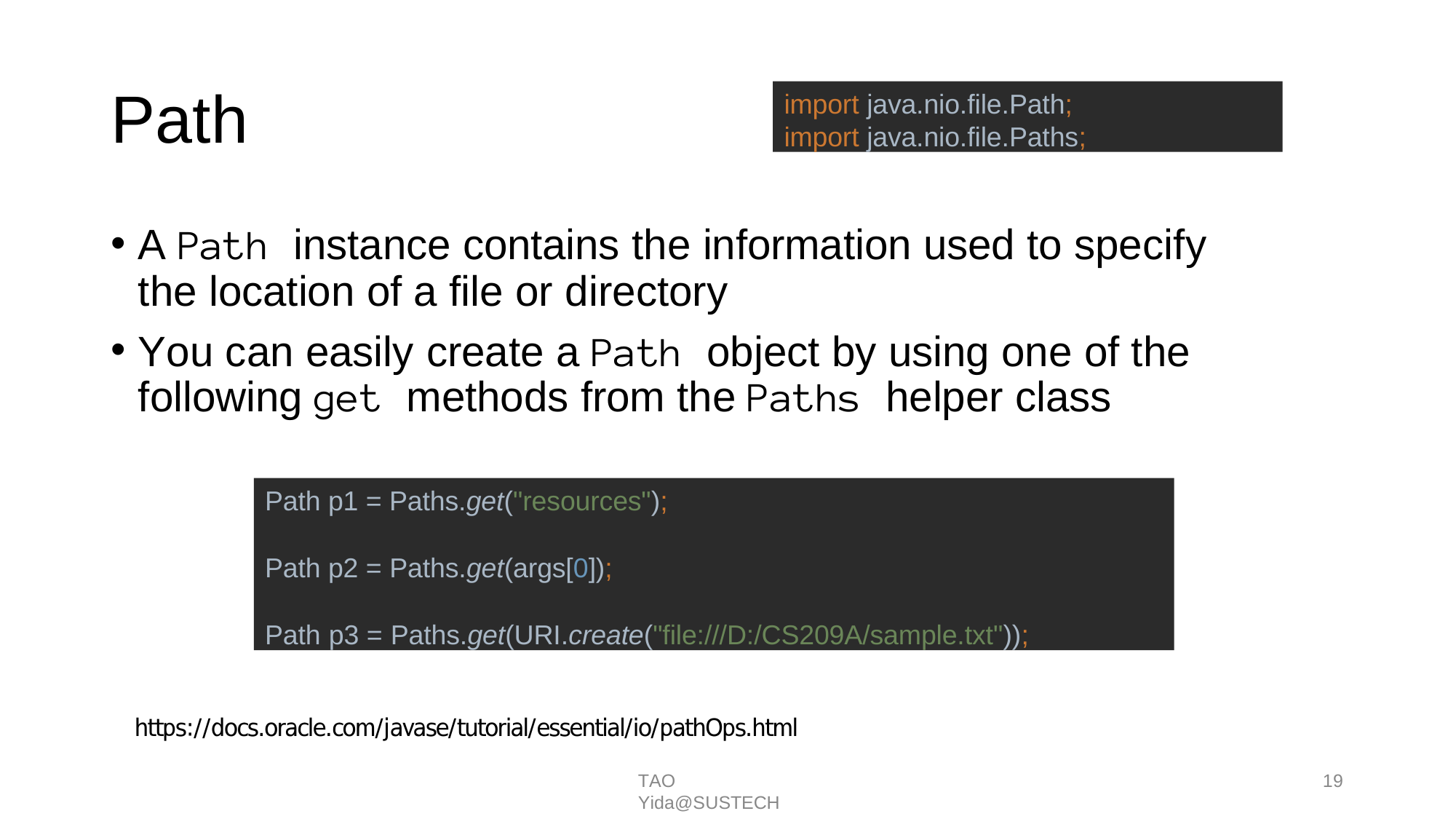

# Path
import java.nio.file.Path;
import java.nio.file.Paths;
A Path instance contains the information used to specify  the location of a file or directory
You can easily create a Path object by using one of the  following get methods from the Paths helper class
Path p1 = Paths.get("resources");

Path p2 = Paths.get(args[0]);

Path p3 = Paths.get(URI.create("file:///D:/CS209A/sample.txt"));
https://docs.oracle.com/javase/tutorial/essential/io/pathOps.html
TAO Yida@SUSTECH
19